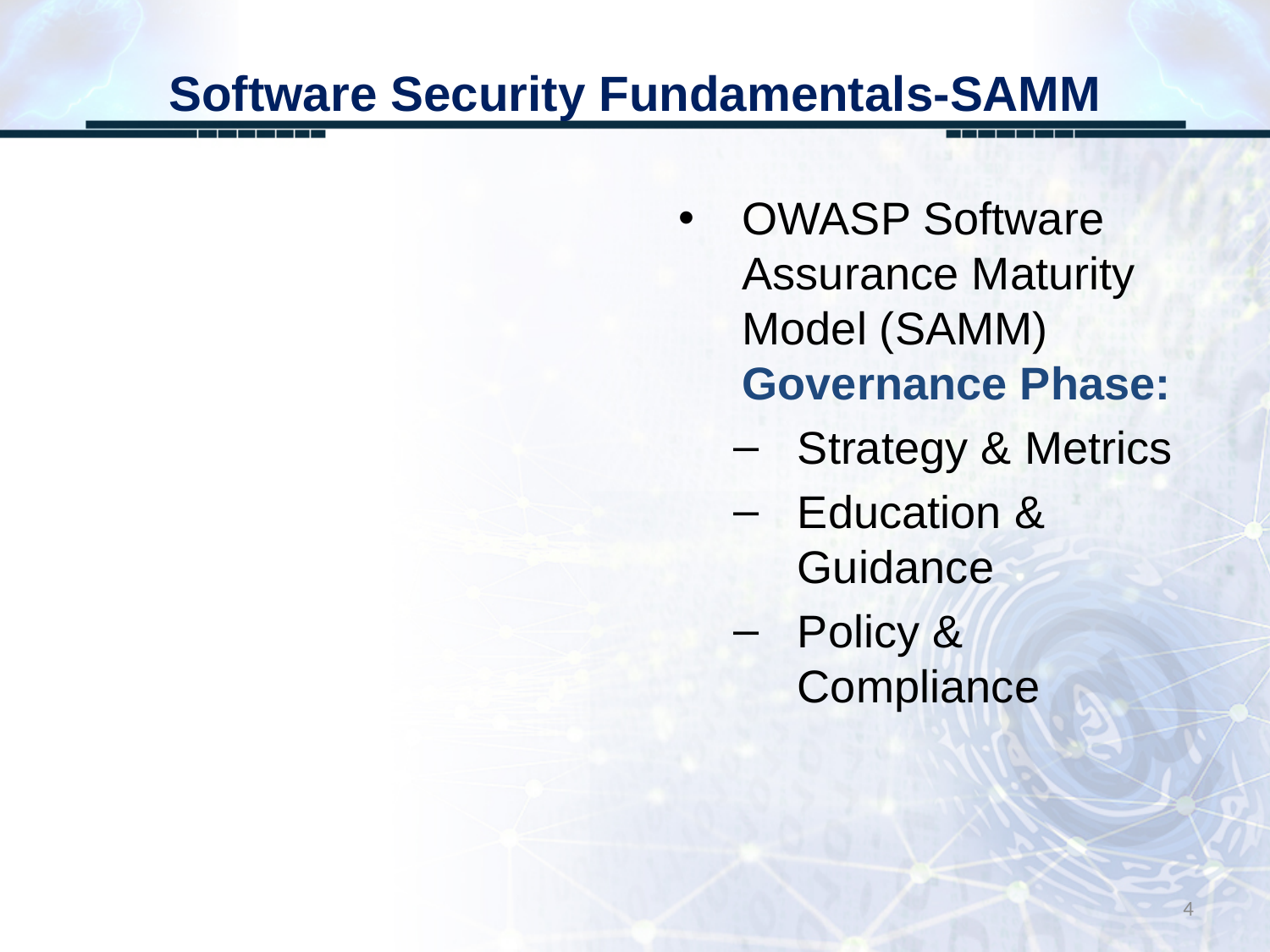

# Software Security Fundamentals-SAMM
OWASP Software Assurance Maturity Model (SAMM) Governance Phase:
Strategy & Metrics
Education & Guidance
Policy & Compliance
4